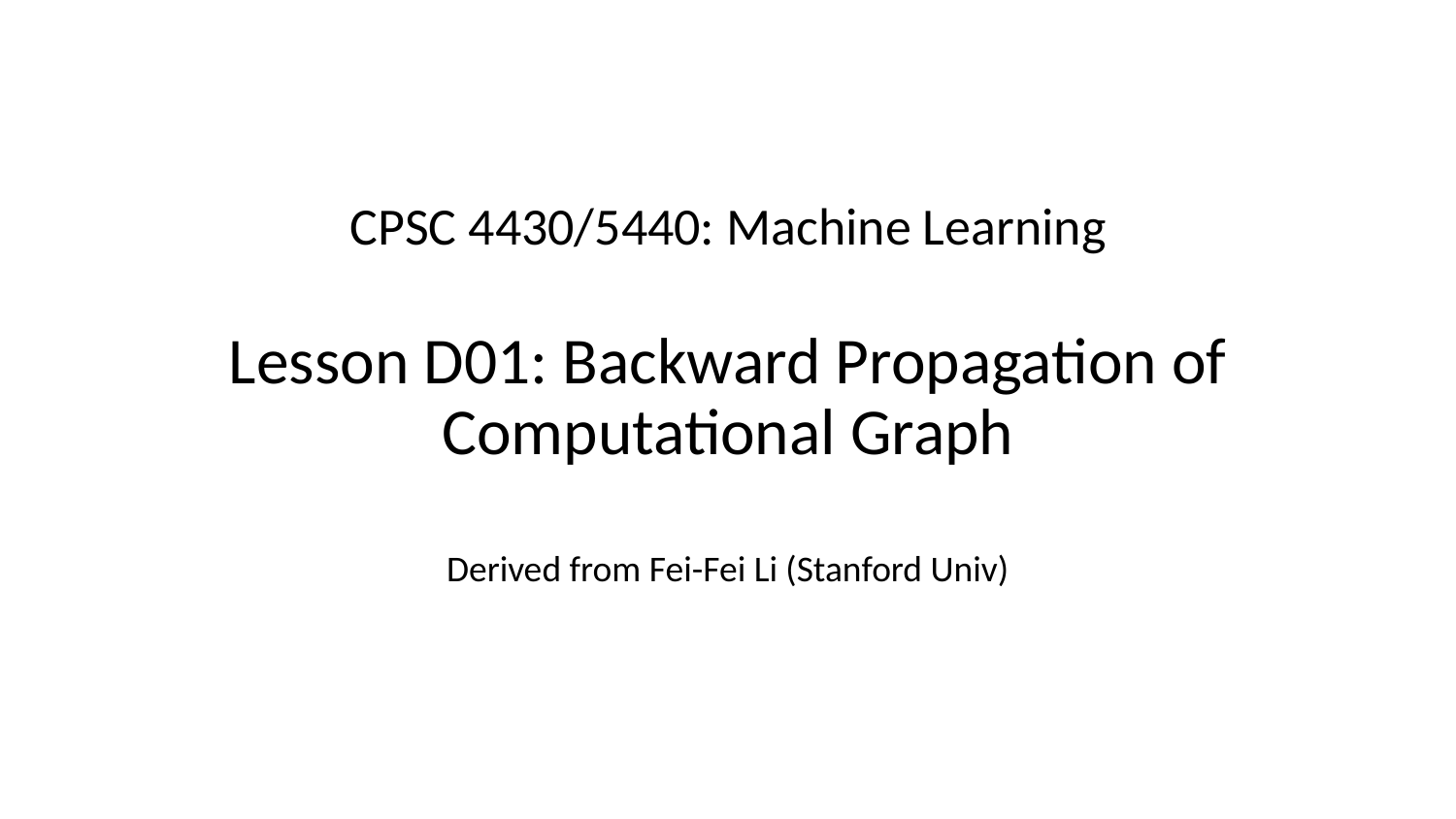

# CPSC 4430/5440: Machine Learning Lesson D01: Backward Propagation of Computational Graph
Derived from Fei-Fei Li (Stanford Univ)